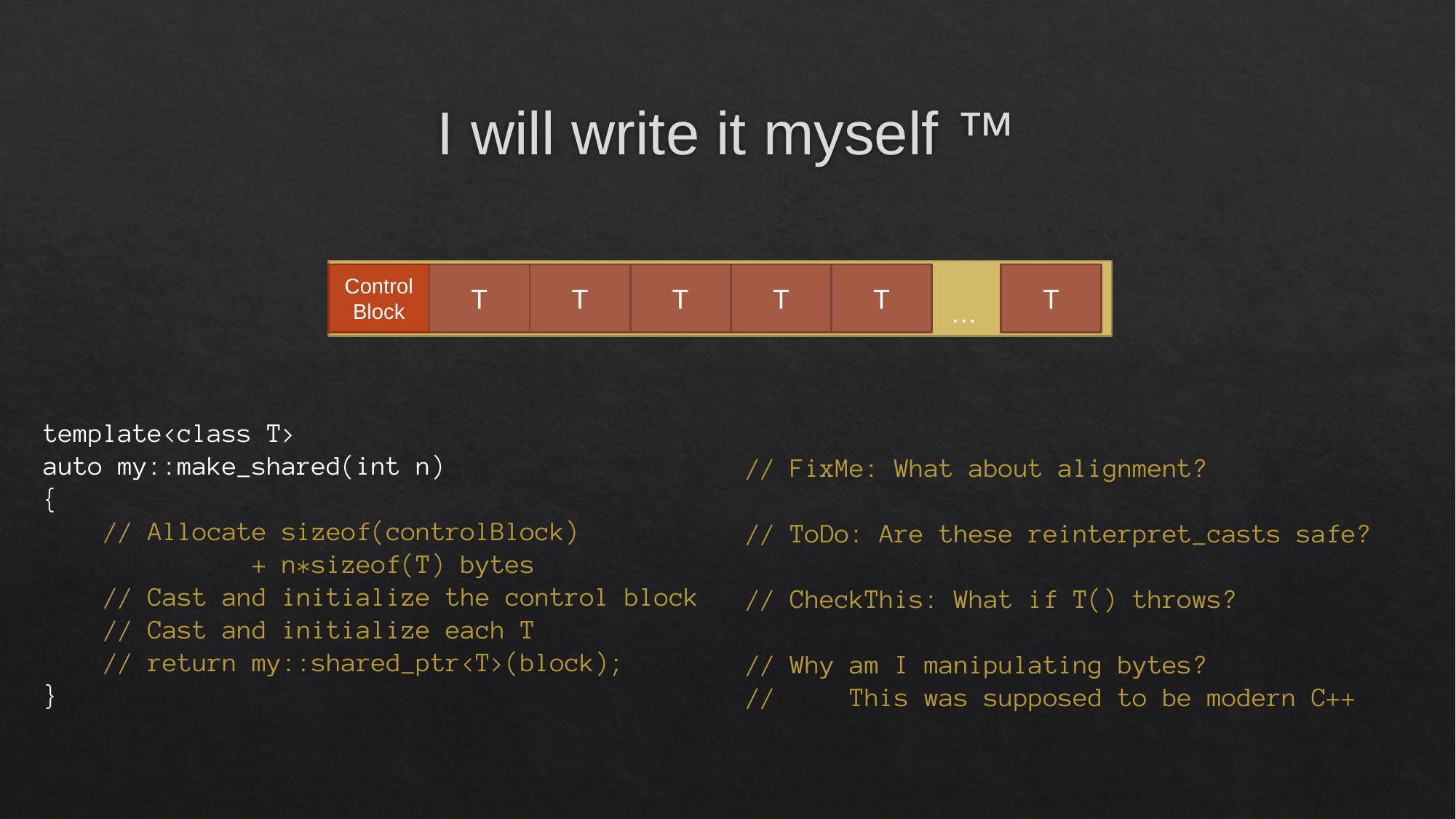

# I will write it myself ™

T
T
T
T
T
T
Control Block
…
template<class T>
auto my::make_shared(int n)
{
    // Allocate sizeof(controlBlock)
              + n*sizeof(T) bytes
    // Cast and initialize the control block
    // Cast and initialize each T
    // return my::shared_ptr<T>(block);
}
// FixMe: What about alignment?

// ToDo: Are these reinterpret_casts safe?

// CheckThis: What if T() throws?

// Why am I manipulating bytes?
//     This was supposed to be modern C++